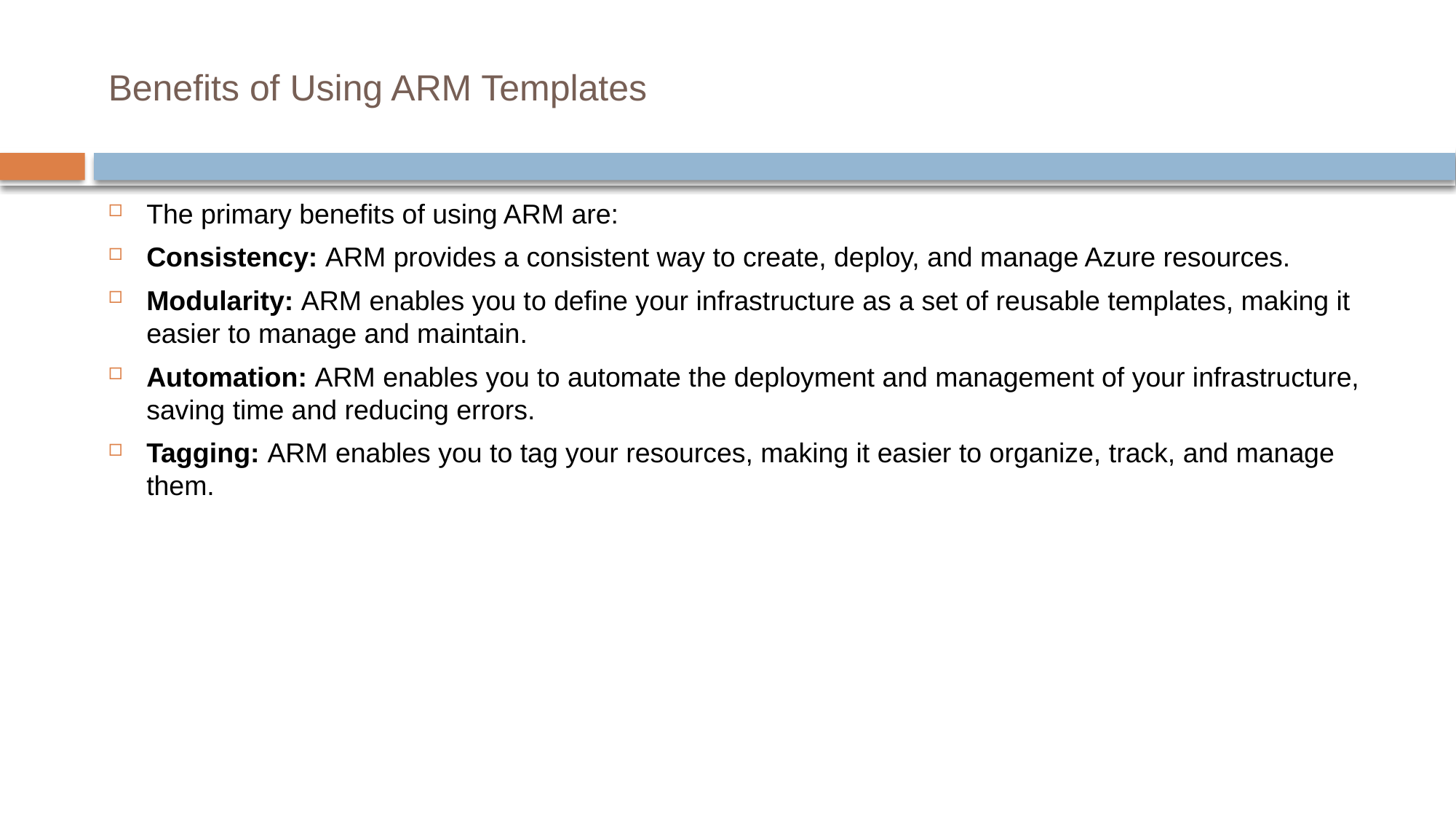

# Benefits of Using ARM Templates
The primary benefits of using ARM are:
Consistency: ARM provides a consistent way to create, deploy, and manage Azure resources.
Modularity: ARM enables you to define your infrastructure as a set of reusable templates, making it easier to manage and maintain.
Automation: ARM enables you to automate the deployment and management of your infrastructure, saving time and reducing errors.
Tagging: ARM enables you to tag your resources, making it easier to organize, track, and manage them.